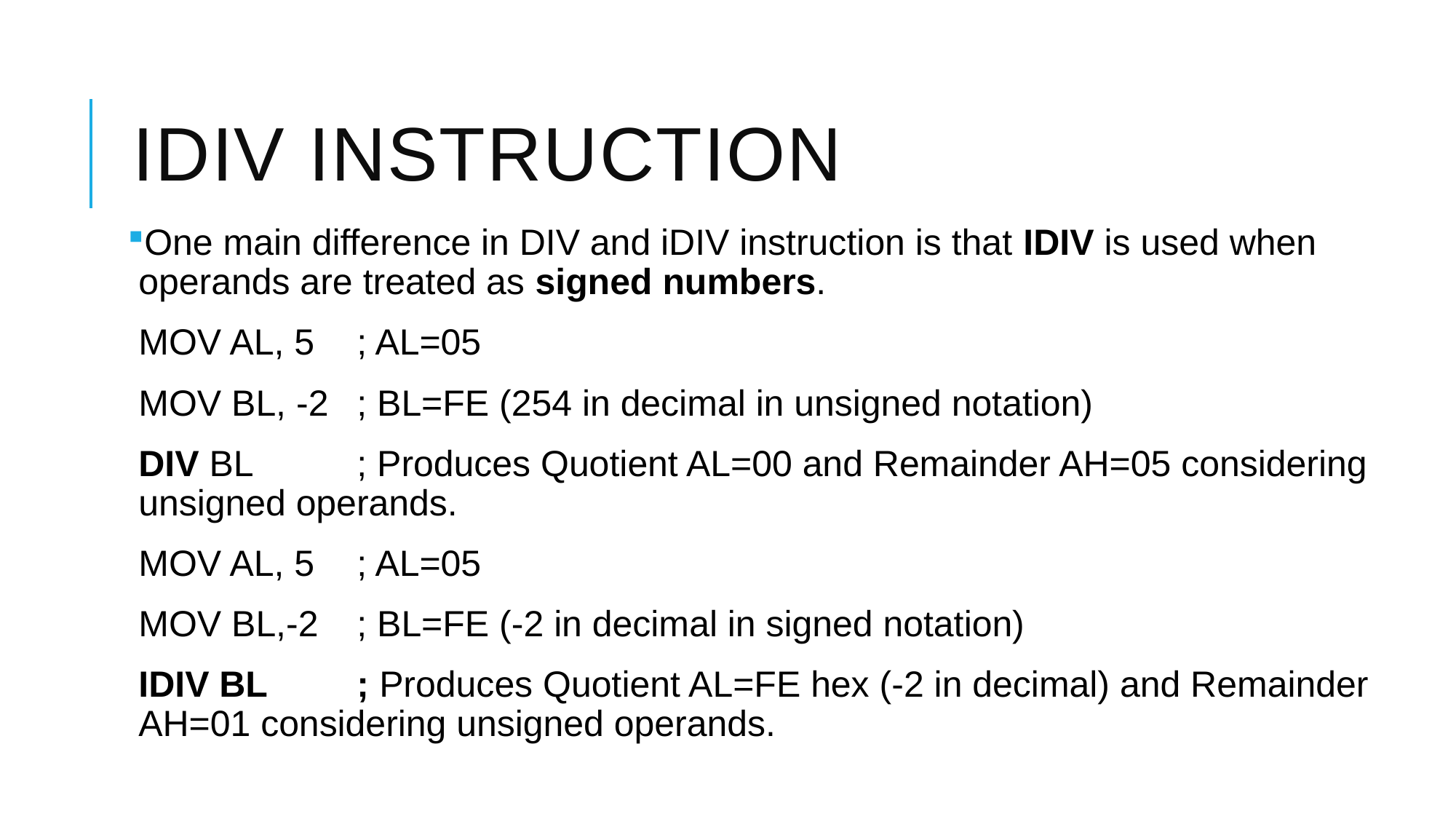

# Idiv instruction
One main difference in DIV and iDIV instruction is that IDIV is used when operands are treated as signed numbers.
MOV AL, 5	; AL=05
MOV BL, -2	; BL=FE (254 in decimal in unsigned notation)
DIV BL    	; Produces Quotient AL=00 and Remainder AH=05 considering unsigned operands.
MOV AL, 5	; AL=05
MOV BL,-2	; BL=FE (-2 in decimal in signed notation)
IDIV BL	; Produces Quotient AL=FE hex (-2 in decimal) and Remainder AH=01 considering unsigned operands.